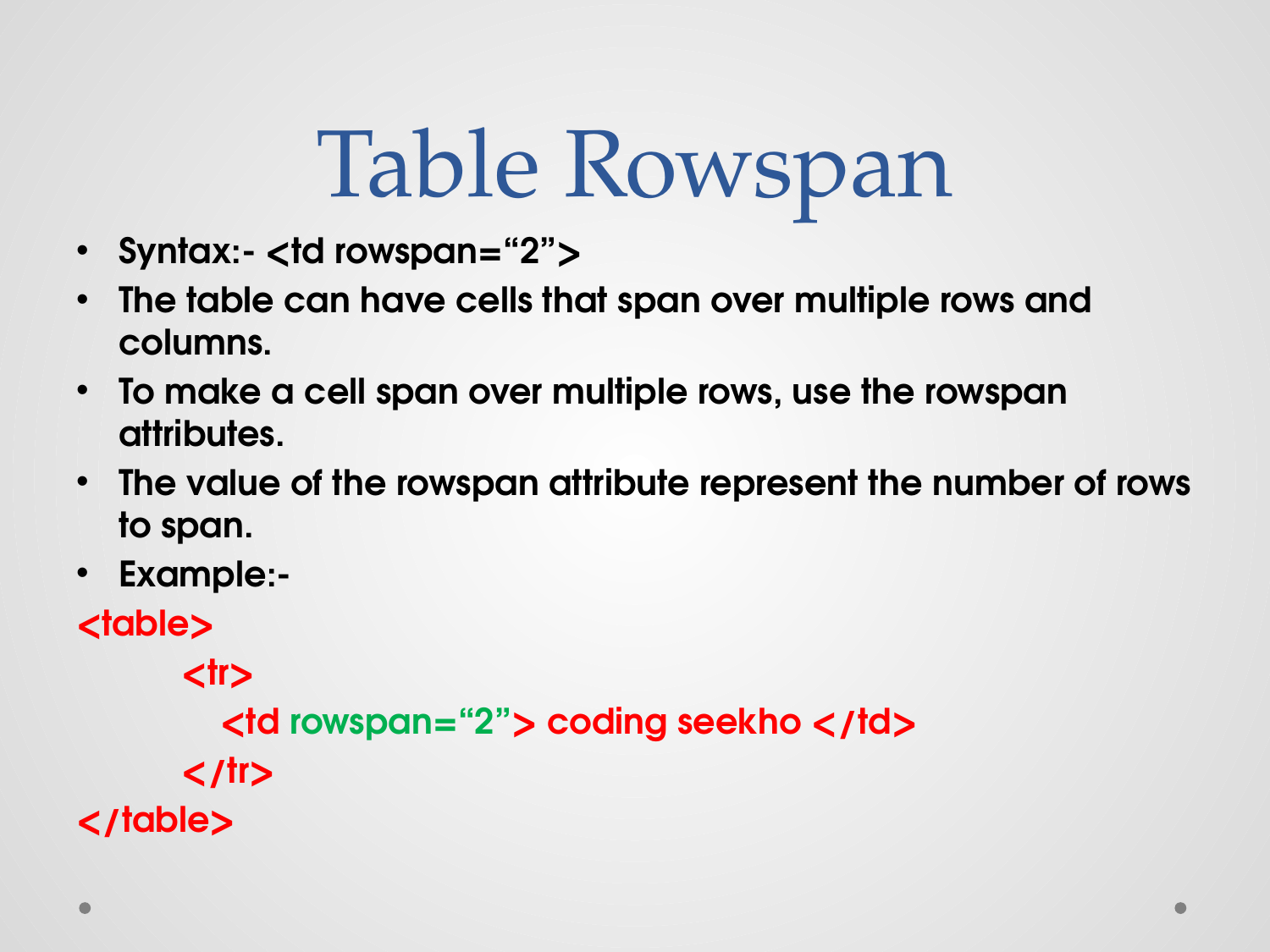

# Table Rowspan
Syntax:- <td rowspan=“2”>
The table can have cells that span over multiple rows and columns.
To make a cell span over multiple rows, use the rowspan attributes.
The value of the rowspan attribute represent the number of rows to span.
Example:-
<table>
		<tr>
		    <td rowspan=“2”> coding seekho </td>
		</tr>
</table>